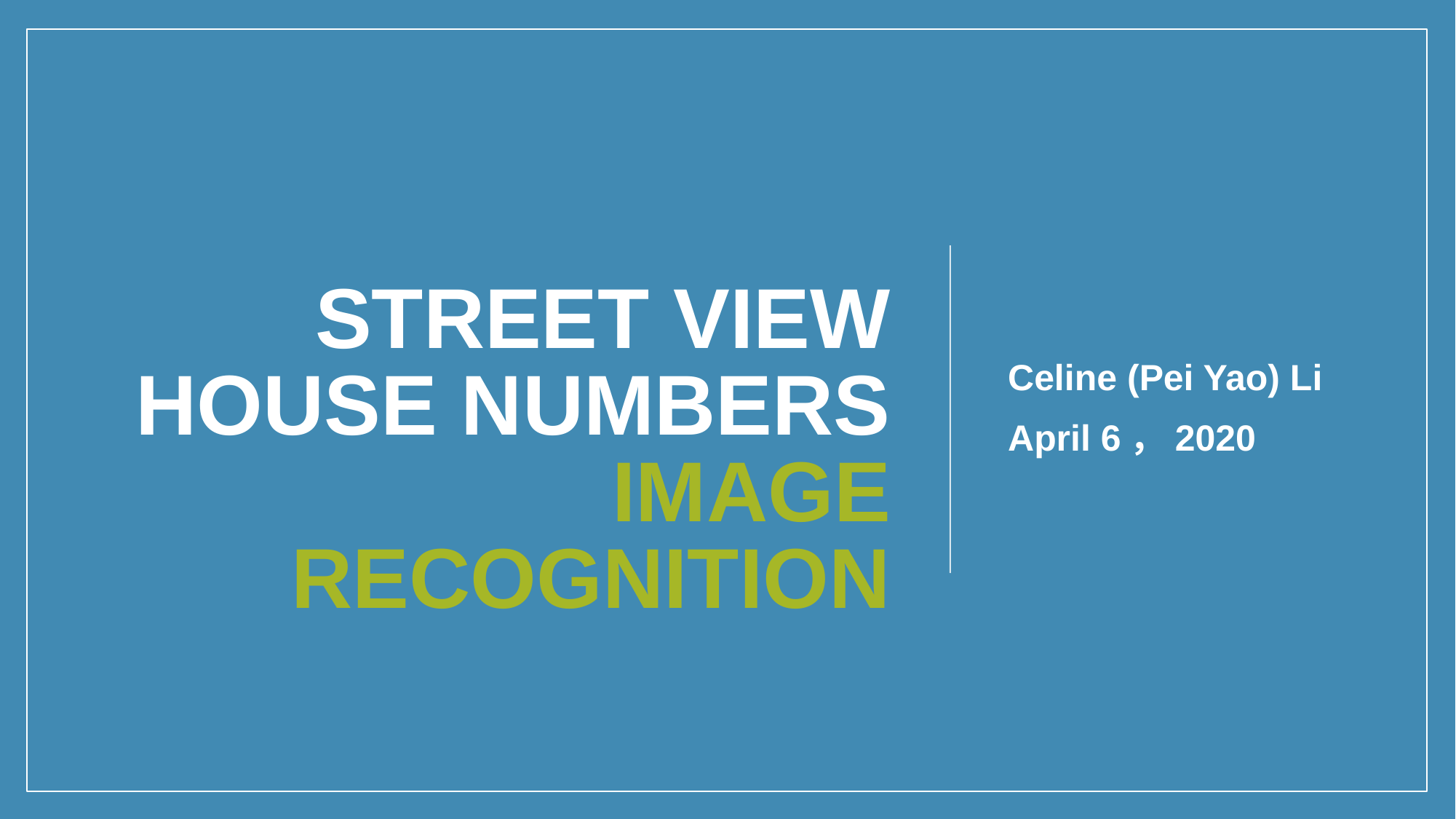

# Street View House Numbers Image Recognition
Celine (Pei Yao) Li
April 6，2020
1